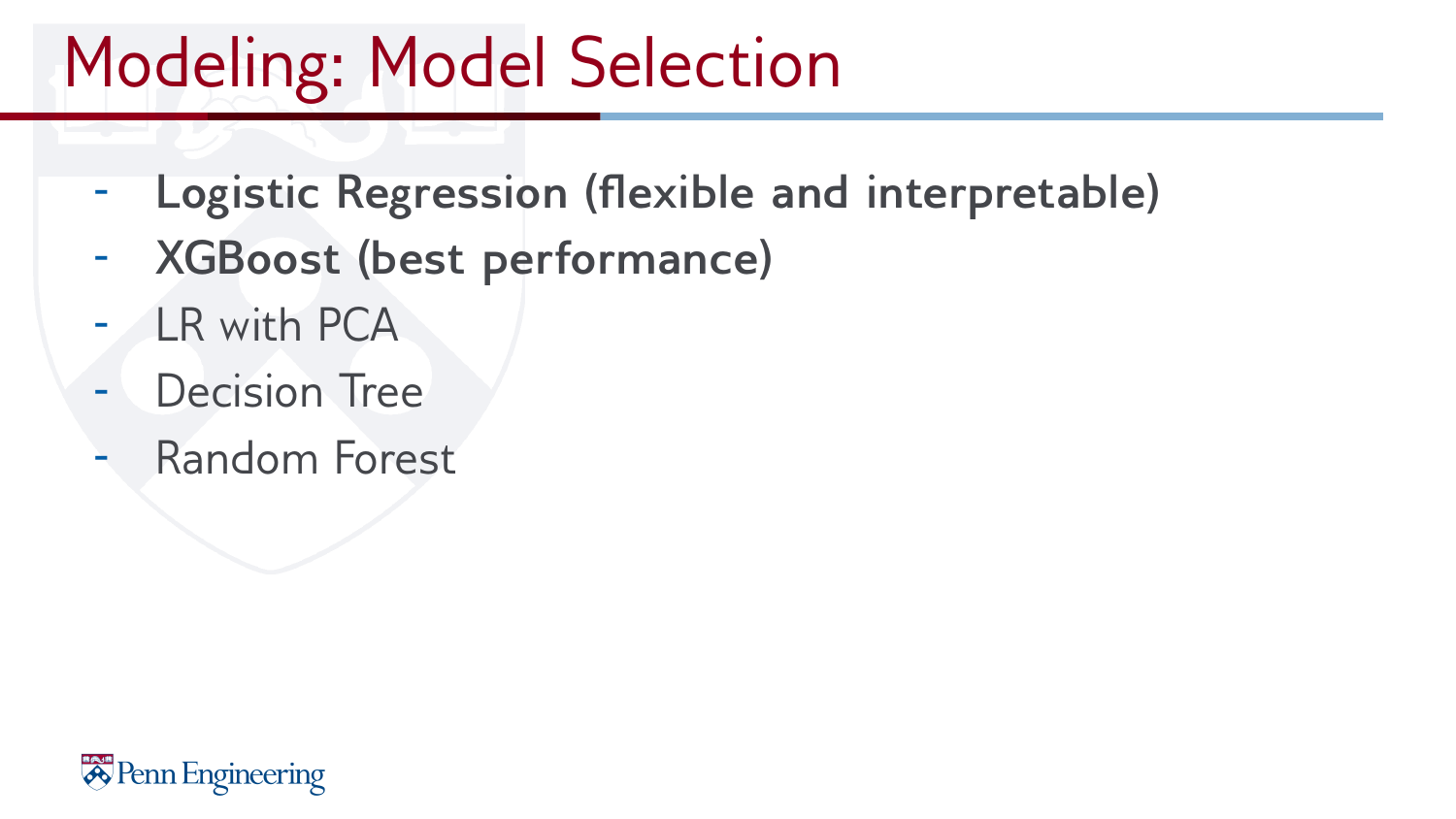

# Modeling: Model Selection
Logistic Regression (flexible and interpretable)
XGBoost (best performance)
LR with PCA
Decision Tree
Random Forest